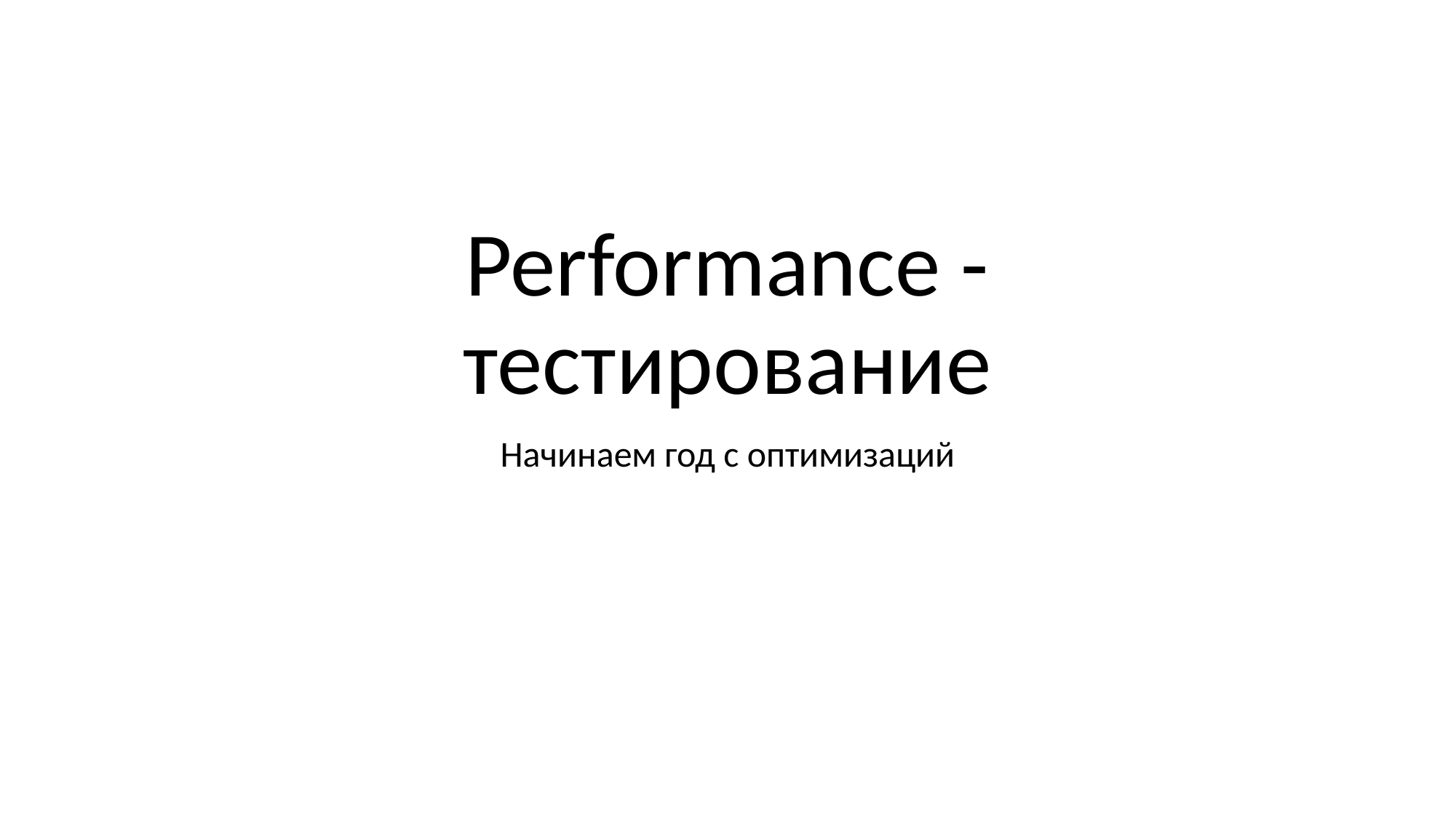

# Performance - тестирование
Начинаем год с оптимизаций